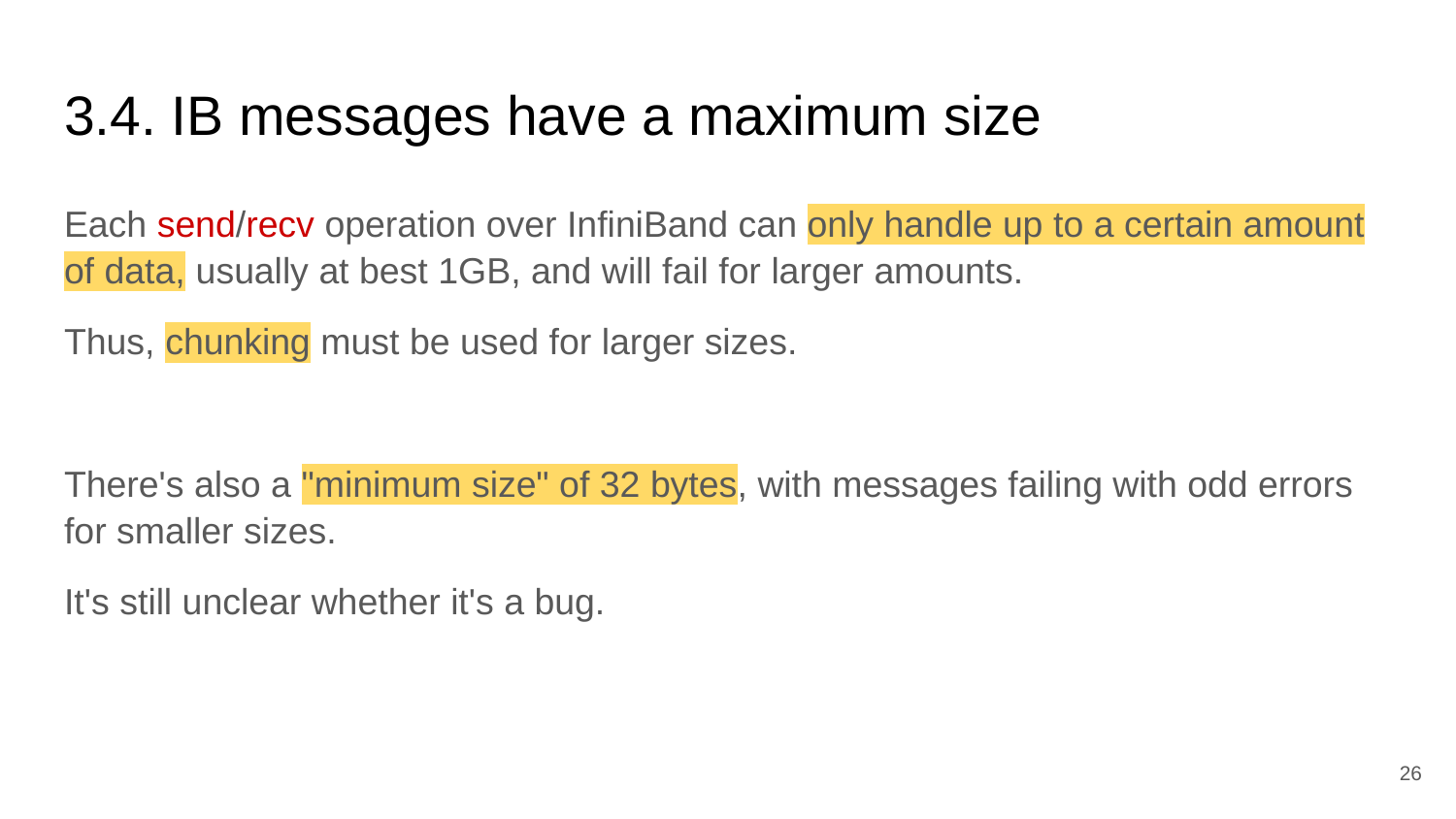

# 3.4. IB messages have a maximum size
Each send/recv operation over InfiniBand can only handle up to a certain amount of data, usually at best 1GB, and will fail for larger amounts.
Thus, chunking must be used for larger sizes.

There's also a "minimum size" of 32 bytes, with messages failing with odd errors for smaller sizes.
It's still unclear whether it's a bug.
26